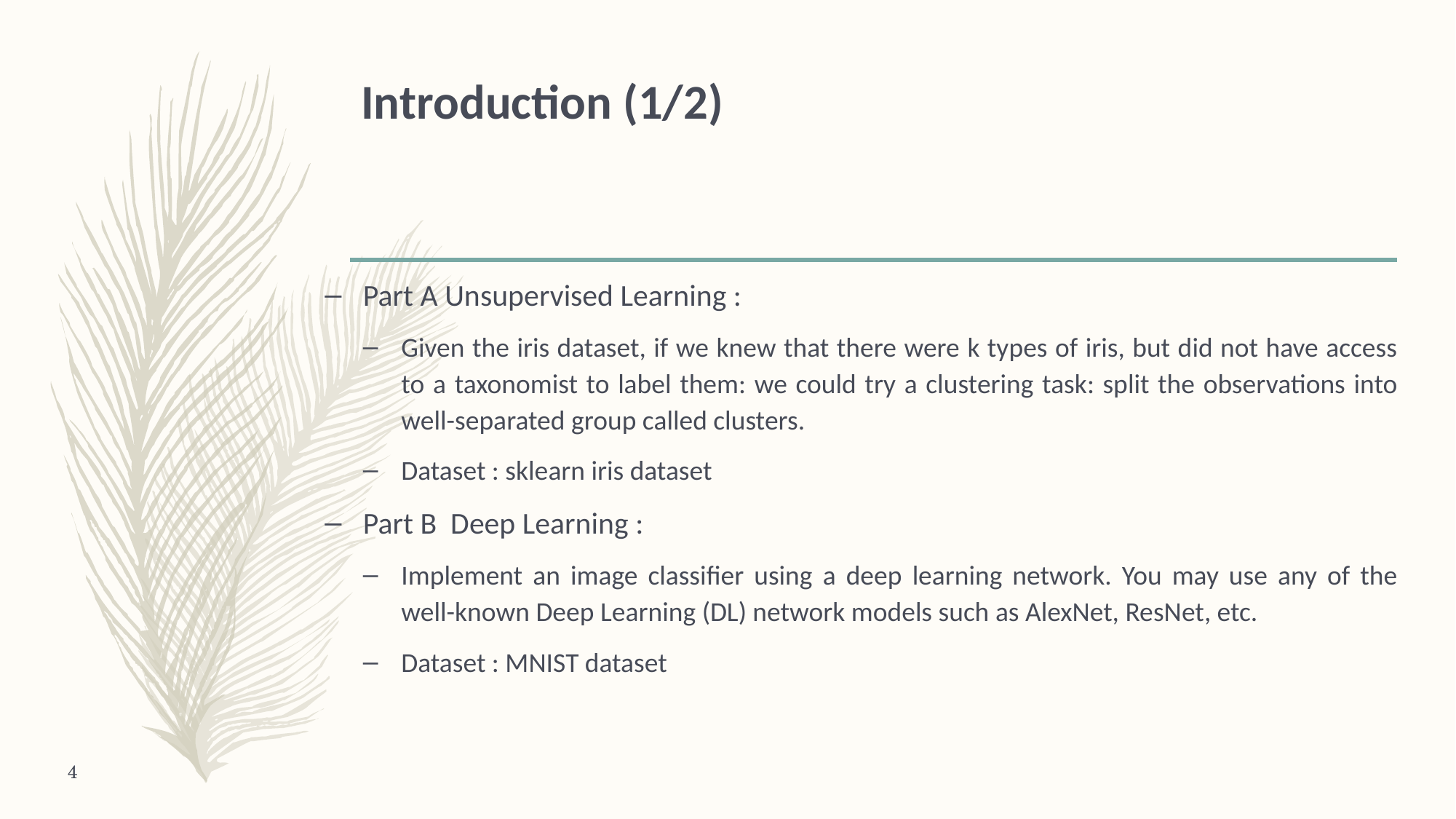

# Introduction (1/2)
Part A Unsupervised Learning :
Given the iris dataset, if we knew that there were k types of iris, but did not have access to a taxonomist to label them: we could try a clustering task: split the observations into well-separated group called clusters.
Dataset : sklearn iris dataset
Part B  Deep Learning :
Implement an image classifier using a deep learning network. You may use any of the well-known Deep Learning (DL) network models such as AlexNet, ResNet, etc.
Dataset : MNIST dataset

4